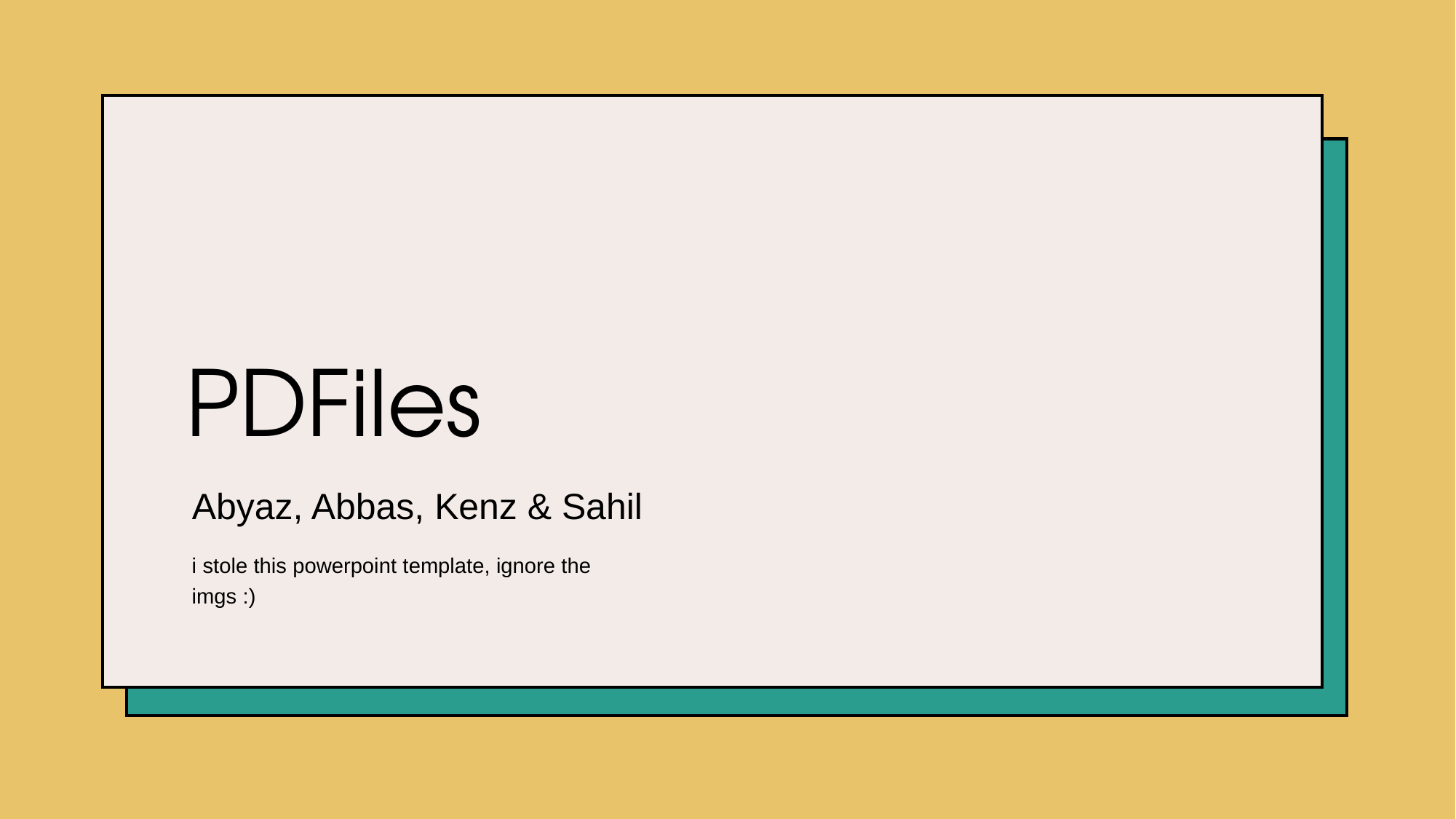

# PDFiles
Abyaz, Abbas, Kenz & Sahil

i stole this powerpoint template, ignore the imgs :)